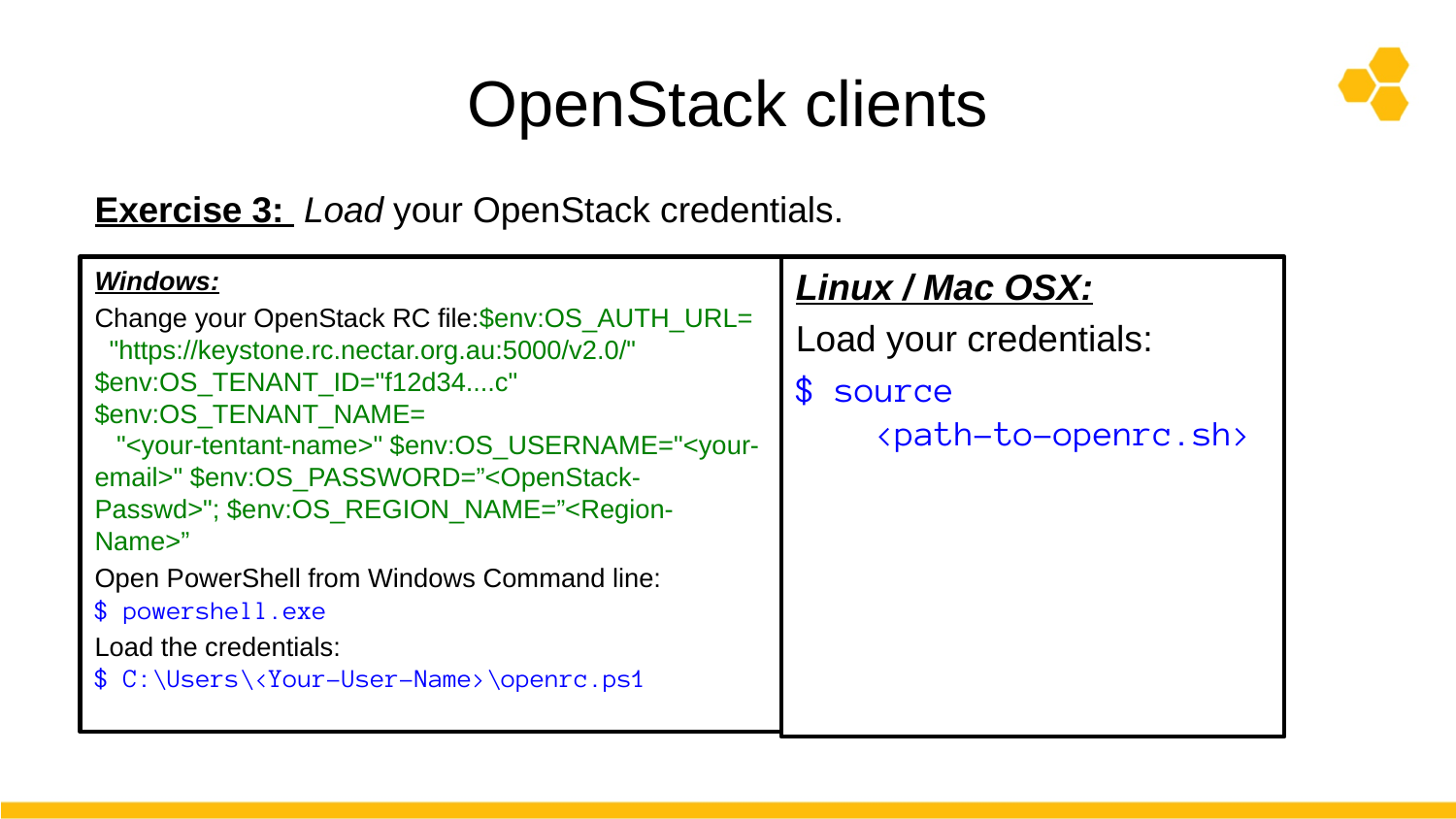

# OpenStack clients
Exercise 3:  Load your OpenStack credentials.

Windows:
Change your OpenStack RC file:$env:OS_AUTH_URL=
  "https://keystone.rc.nectar.org.au:5000/v2.0/" $env:OS_TENANT_ID="f12d34....c" $env:OS_TENANT_NAME=
   "<your-tentant-name>" $env:OS_USERNAME="<your-email>" $env:OS_PASSWORD=”<OpenStack-Passwd>"; $env:OS_REGION_NAME=”<Region-Name>”
Open PowerShell from Windows Command line:
$ powershell.exe
Load the credentials:
$ C:\Users\<Your-User-Name>\openrc.ps1
Linux / Mac OSX:
Load your credentials:
$ source
    <path-to-openrc.sh>